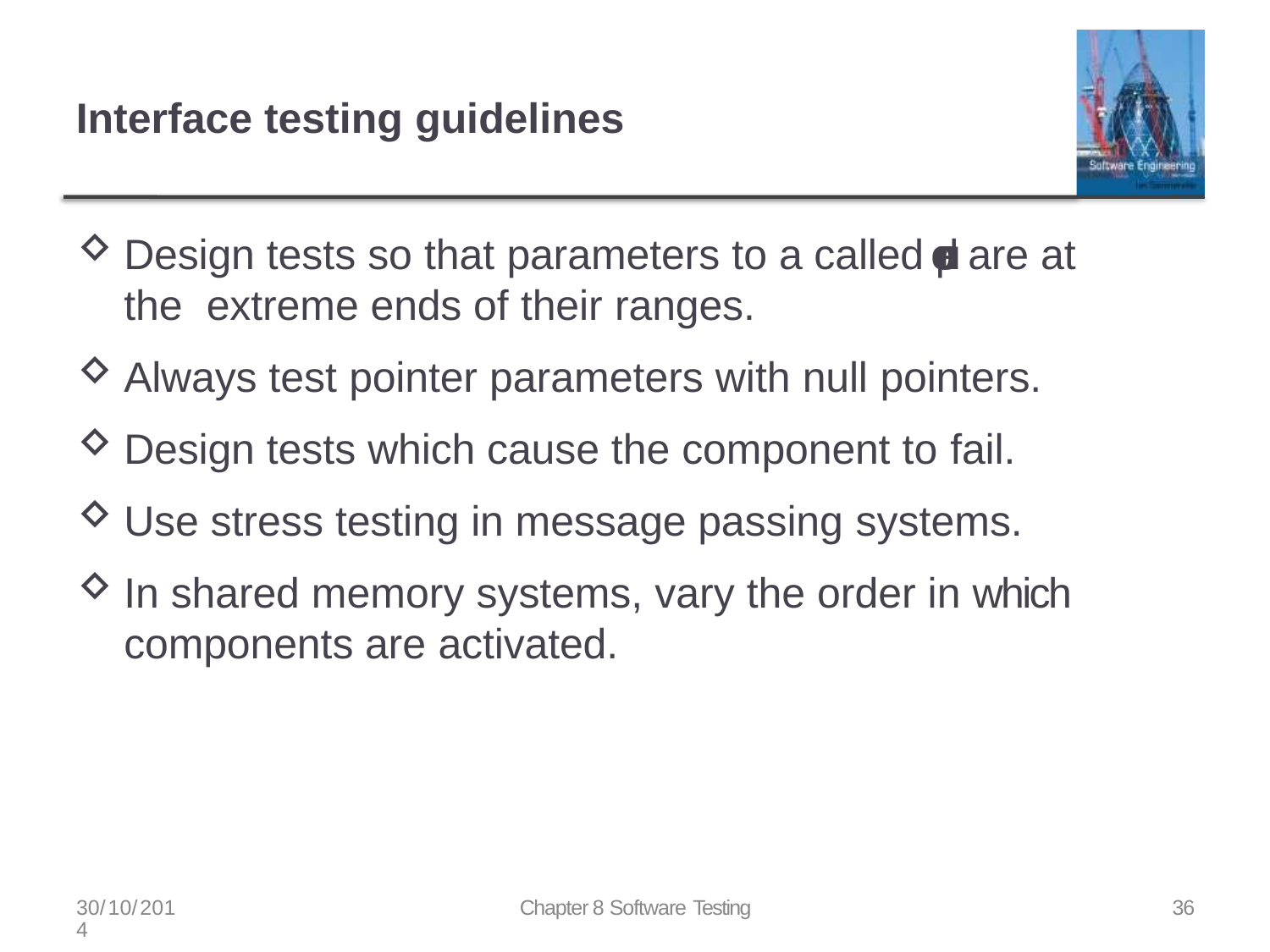

# Interface testing guidelines
Design tests so that parameters to a called procedure are at the  extreme ends of their ranges.
Always test pointer parameters with null pointers.
Design tests which cause the component to fail.
Use stress testing in message passing systems.
In shared memory systems, vary the order in which
components are activated.
30/10/2014
Chapter 8 Software Testing
36